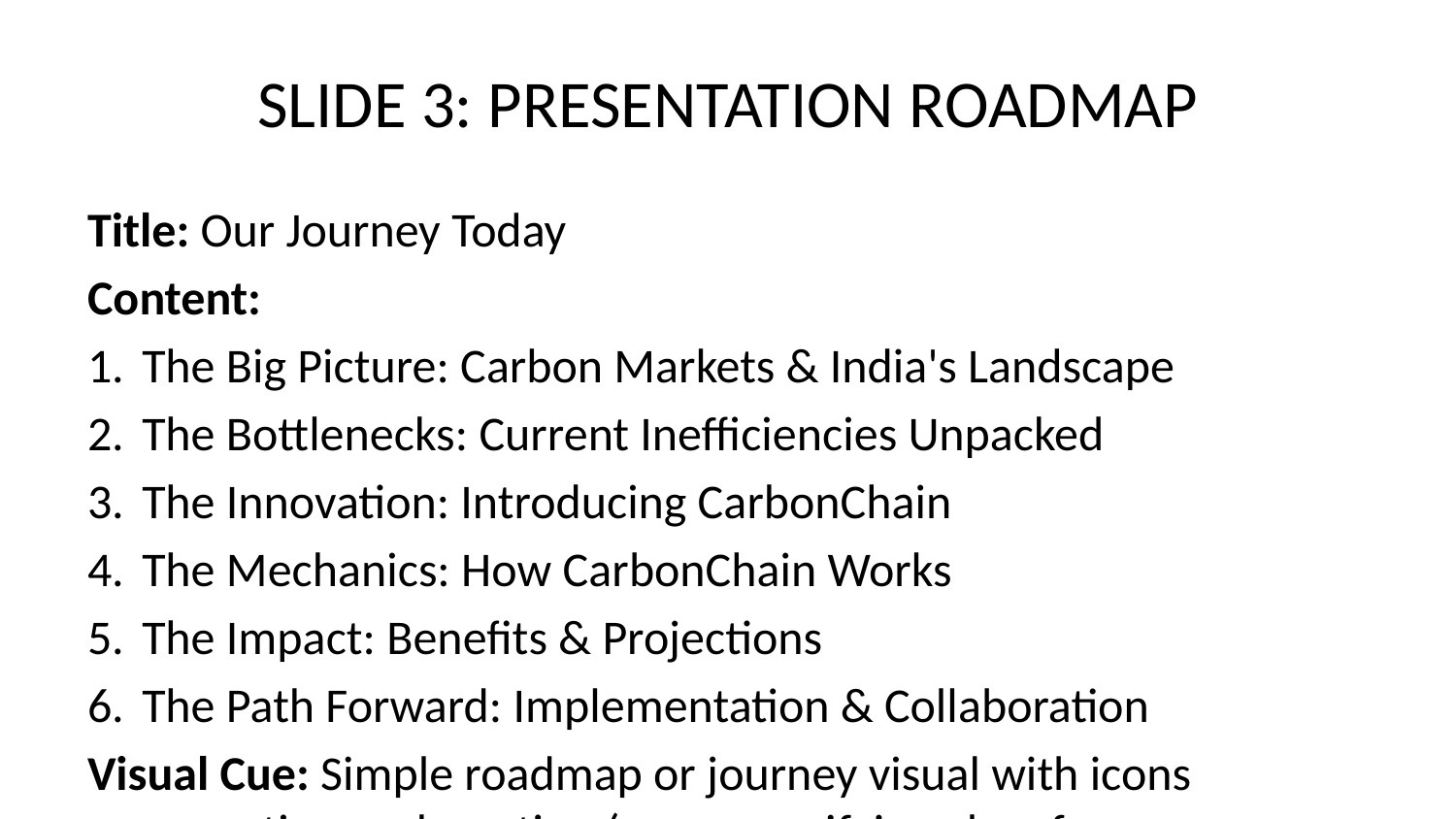

# SLIDE 3: PRESENTATION ROADMAP
Title: Our Journey Today
Content:
The Big Picture: Carbon Markets & India's Landscape
The Bottlenecks: Current Inefficiencies Unpacked
The Innovation: Introducing CarbonChain
The Mechanics: How CarbonChain Works
The Impact: Benefits & Projections
The Path Forward: Implementation & Collaboration
Visual Cue: Simple roadmap or journey visual with icons representing each section (e.g., magnifying glass for inefficiencies, gear/brain for solution, handshake for collaboration).
Speaker Notes: My goal is to give you a clear understanding of the problems in today's carbon markets and a concrete technological solution that addresses these challenges effectively.